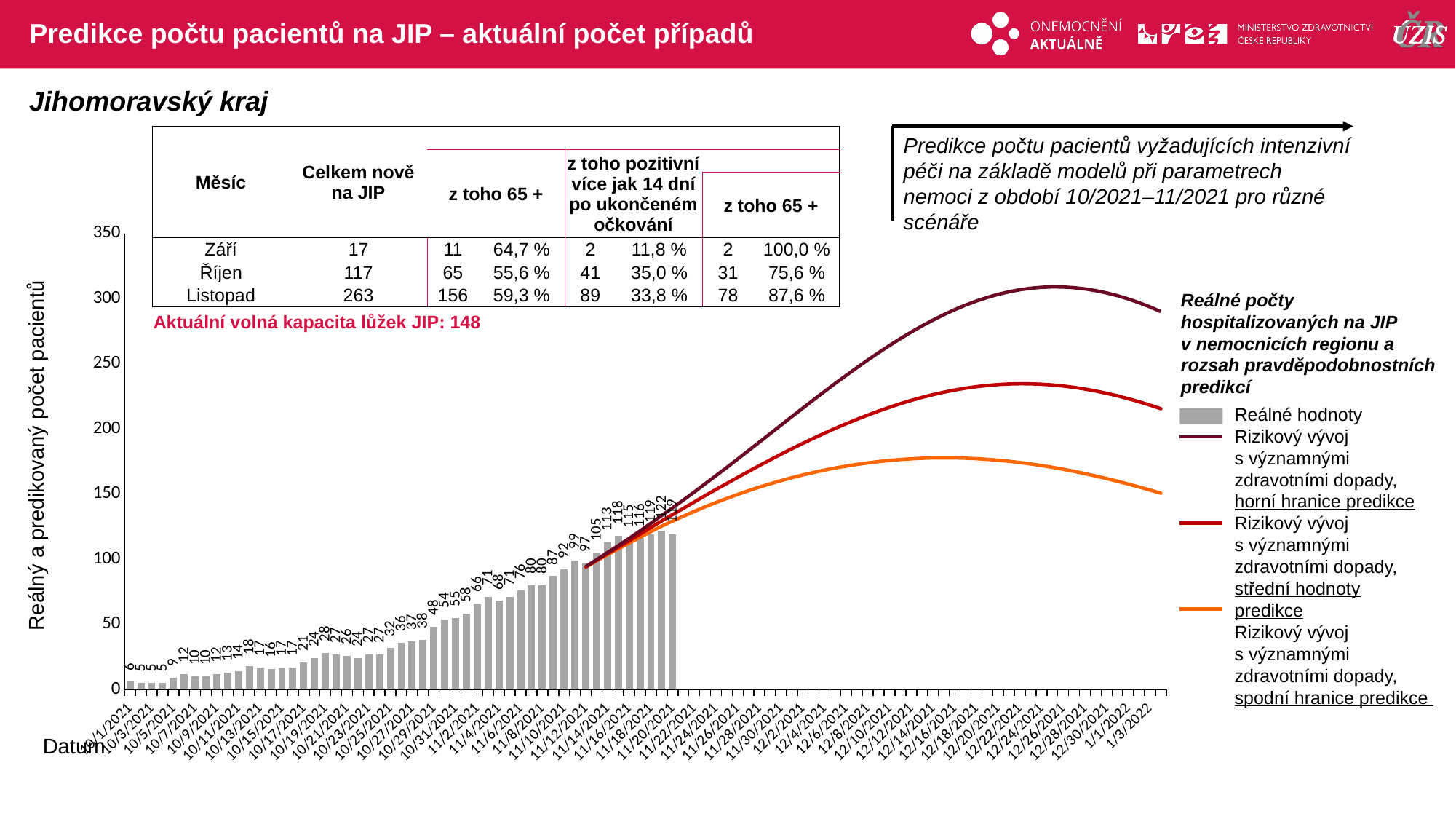

# Predikce počtu pacientů na JIP – aktuální počet případů
Jihomoravský kraj
| Měsíc | Celkem nově na JIP |  |  |  |  |  |  |
| --- | --- | --- | --- | --- | --- | --- | --- |
|  |  | z toho 65 + |  | z toho pozitivní více jak 14 dní po ukončeném očkování |  |  |  |
|  |  |  |  |  |  | z toho 65 + |  |
| Září | 17 | 11 | 64,7 % | 2 | 11,8 % | 2 | 100,0 % |
| Říjen | 117 | 65 | 55,6 % | 41 | 35,0 % | 31 | 75,6 % |
| Listopad | 263 | 156 | 59,3 % | 89 | 33,8 % | 78 | 87,6 % |
| Aktuální volná kapacita lůžek JIP: 148 |  |  |  |  |  |  |  |
Predikce počtu pacientů vyžadujících intenzivní péči na základě modelů při parametrech nemoci z období 10/2021–11/2021 pro různé scénáře

### Chart

| Category |  |  |  |  |  |  |
|---|---|---|---|---|---|---|
| 44470 | 6.0 | None | None | None | None | None |
| 44471 | 5.0 | None | None | None | None | None |
| 44472 | 5.0 | None | None | None | None | None |
| 44473 | 5.0 | None | None | None | None | None |
| 44474 | 9.0 | None | None | None | None | None |
| 44475 | 12.0 | None | None | None | None | None |
| 44476 | 10.0 | None | None | None | None | None |
| 44477 | 10.0 | None | None | None | None | None |
| 44478 | 12.0 | None | None | None | None | None |
| 44479 | 13.0 | None | None | None | None | None |
| 44480 | 14.0 | None | None | None | None | None |
| 44481 | 18.0 | None | None | None | None | None |
| 44482 | 17.0 | None | None | None | None | None |
| 44483 | 16.0 | None | None | None | None | None |
| 44484 | 17.0 | None | None | None | None | None |
| 44485 | 17.0 | None | None | None | None | None |
| 44486 | 21.0 | None | None | None | None | None |
| 44487 | 24.0 | None | None | None | None | None |
| 44488 | 28.0 | None | None | None | None | None |
| 44489 | 27.0 | None | None | None | None | None |
| 44490 | 26.0 | None | None | None | None | None |
| 44491 | 24.0 | None | None | None | None | None |
| 44492 | 27.0 | None | None | None | None | None |
| 44493 | 27.0 | None | None | None | None | None |
| 44494 | 32.0 | None | None | None | None | None |
| 44495 | 36.0 | None | None | None | None | None |
| 44496 | 37.0 | None | None | None | None | None |
| 44497 | 38.0 | None | None | None | None | None |
| 44498 | 48.0 | None | None | None | None | None |
| 44499 | 54.0 | None | None | None | None | None |
| 44500 | 55.0 | None | None | None | None | None |
| 44501 | 58.0 | None | None | None | None | None |
| 44502 | 66.0 | None | None | None | None | None |
| 44503 | 71.0 | None | None | None | None | None |
| 44504 | 68.0 | None | None | None | None | None |
| 44505 | 71.0 | None | None | None | None | None |
| 44506 | 76.0 | None | None | None | None | None |
| 44507 | 80.0 | None | None | None | None | None |
| 44508 | 80.0 | None | None | None | None | None |
| 44509 | 87.0 | None | None | None | None | None |
| 44510 | 92.0 | None | None | None | None | None |
| 44511 | 99.0 | None | None | None | None | None |
| 44512 | 97.0 | None | 93.87660333695602 | 94.06406547870594 | 94.25259113771006 | None |
| 44513 | 105.0 | None | 98.7516476304884 | 99.20160454105331 | 99.65542820169857 | None |
| 44514 | 113.0 | None | 103.47656784201969 | 104.27312324393662 | 105.07931047736014 | None |
| 44515 | 118.0 | None | 107.95262931738625 | 109.1879580278146 | 110.44314982550189 | None |
| 44516 | 115.0 | None | 112.38134501439555 | 114.1528416222967 | 115.9606364478997 | None |
| 44517 | 116.0 | None | 116.83328810647842 | 119.24662496058326 | 121.72085182014018 | None |
| 44518 | 119.0 | None | 121.19426092955854 | 124.35663971133756 | 127.61475486578267 | None |
| 44519 | 122.0 | None | 125.41730814759049 | 129.43962329256627 | 133.6050058881036 | None |
| 44520 | 119.0 | None | 129.25732607573764 | 134.25018982835195 | 139.4482286066483 | None |
| 44521 | None | None | 133.0149498910061 | 139.0896798039066 | 145.44879228634937 | None |
| 44522 | None | None | 136.65171969097514 | 143.91850912356233 | 151.56828293052763 | None |
| 44523 | None | None | 140.246306435012 | 148.81208653206753 | 157.88104250951739 | None |
| 44524 | None | None | 143.53080618316173 | 153.49976897472845 | 164.115735820821 | None |
| 44525 | None | None | 146.6493067274559 | 158.12049945238138 | 170.4079966019302 | None |
| 44526 | None | None | 149.72200483821126 | 162.7901219738986 | 176.87092197147945 | None |
| 44527 | None | None | 152.59991314604946 | 167.3534949733799 | 183.34452470279274 | None |
| 44528 | None | None | 155.31258896949288 | 171.83321025724524 | 189.84541329643656 | None |
| 44529 | None | None | 157.84835699571573 | 176.2068890965752 | 196.3411048642622 | None |
| 44530 | None | None | 160.30078865367528 | 180.56178350455346 | 202.91271858655833 | None |
| 44531 | None | None | 162.56070630863286 | 184.7779227085889 | 209.4292100271581 | None |
| 44532 | None | None | 164.63054050415207 | 188.8497132250078 | 215.87620506882934 | None |
| 44533 | None | None | 166.5581321450282 | 192.81728854450893 | 222.2848906857759 | None |
| 44534 | None | None | 168.37810442491508 | 196.7054090866469 | 228.668432228661 | None |
| 44535 | None | None | 170.0054070924537 | 200.419117937485 | 234.9197814327303 | None |
| 44536 | None | None | 171.45284649284082 | 203.9621707476072 | 241.03102302130716 | None |
| 44537 | None | None | 172.75156524698764 | 207.35768237618197 | 247.01417455888316 | None |
| 44538 | None | None | 173.91058756266028 | 210.60563753071017 | 252.85669420161184 | None |
| 44539 | None | None | 174.9203432949121 | 213.68752711837197 | 258.52726828187247 | None |
| 44540 | None | None | 175.7727097411479 | 216.58601092629533 | 263.9951389106434 | None |
| 44541 | None | None | 176.49501777830923 | 219.3194195647675 | 269.26515009608624 | None |
| 44542 | None | None | 177.0575371368193 | 221.84878947647235 | 274.28440074680293 | None |
| 44543 | None | None | 177.46259508674984 | 224.16846223827946 | 279.0343882094494 | None |
| 44544 | None | None | 177.6934780879626 | 226.25366502327003 | 283.4773213288539 | None |
| 44545 | None | None | 177.7766723152472 | 228.12375832172924 | 287.6204407286599 | None |
| 44546 | None | None | 177.71338639915498 | 229.77286202515756 | 291.445814994379 | None |
| 44547 | None | None | 177.50324348676335 | 231.19395663496192 | 294.9349176526505 | None |
| 44548 | None | None | 177.1403675326285 | 232.3743771659507 | 298.0635927595315 | None |
| 44549 | None | None | 176.6208730048366 | 233.30431556791862 | 300.8116360459842 | None |
| 44550 | None | None | 175.95355953627396 | 233.98780177966256 | 303.17412594739534 | None |
| 44551 | None | None | 175.14295600187128 | 234.42478946997795 | 305.1426039578941 | None |
| 44552 | None | None | 174.19078509719014 | 234.61302335385022 | 306.7073932232338 | None |
| 44553 | None | None | 173.09737496132573 | 234.54946182136462 | 307.85907687578515 | None |
| 44554 | None | None | 171.86752190495952 | 234.23613929656204 | 308.59439752554306 | None |
| 44555 | None | None | 170.50566625833056 | 233.67536382641214 | 308.9115061637376 | None |
| 44556 | None | None | 169.01642468794603 | 232.8702441451095 | 308.8105064095896 | None |
| 44557 | None | None | 167.4036798350973 | 231.82378073114228 | 308.2925619895072 | None |
| 44558 | None | None | 165.67263698141335 | 230.54090893444953 | 307.361932657681 | None |
| 44559 | None | None | 163.82790014104646 | 229.02655798187826 | 306.0240136544412 | None |
| 44560 | None | None | 161.87376731173342 | 227.2859200782723 | 304.28556876478854 | None |
| 44561 | None | None | 159.81560093577505 | 225.32579828733583 | 302.1560393185486 | None |
| 44562 | None | None | 157.6593743629245 | 223.15413262356438 | 299.6470260927499 | None |
| 44563 | None | None | 155.4108127473167 | 220.7791124302061 | 296.7713434025807 | None |
| 44564 | None | None | 153.07554180291055 | 218.2092890937153 | 293.5430603251094 | None |
| 44565 | None | None | 150.65941346467125 | 215.4538510225105 | 289.9777000870737 | None |
Reálné počty hospitalizovaných na JIP v nemocnicích regionu a rozsah pravděpodobnostních predikcí
Reálné hodnoty
Rizikový vývoj s významnými zdravotními dopady, horní hranice predikce Rizikový vývoj s významnými zdravotními dopady, střední hodnoty predikce
Rizikový vývoj s významnými zdravotními dopady, spodní hranice predikce

Reálný a predikovaný počet pacientů
Datum